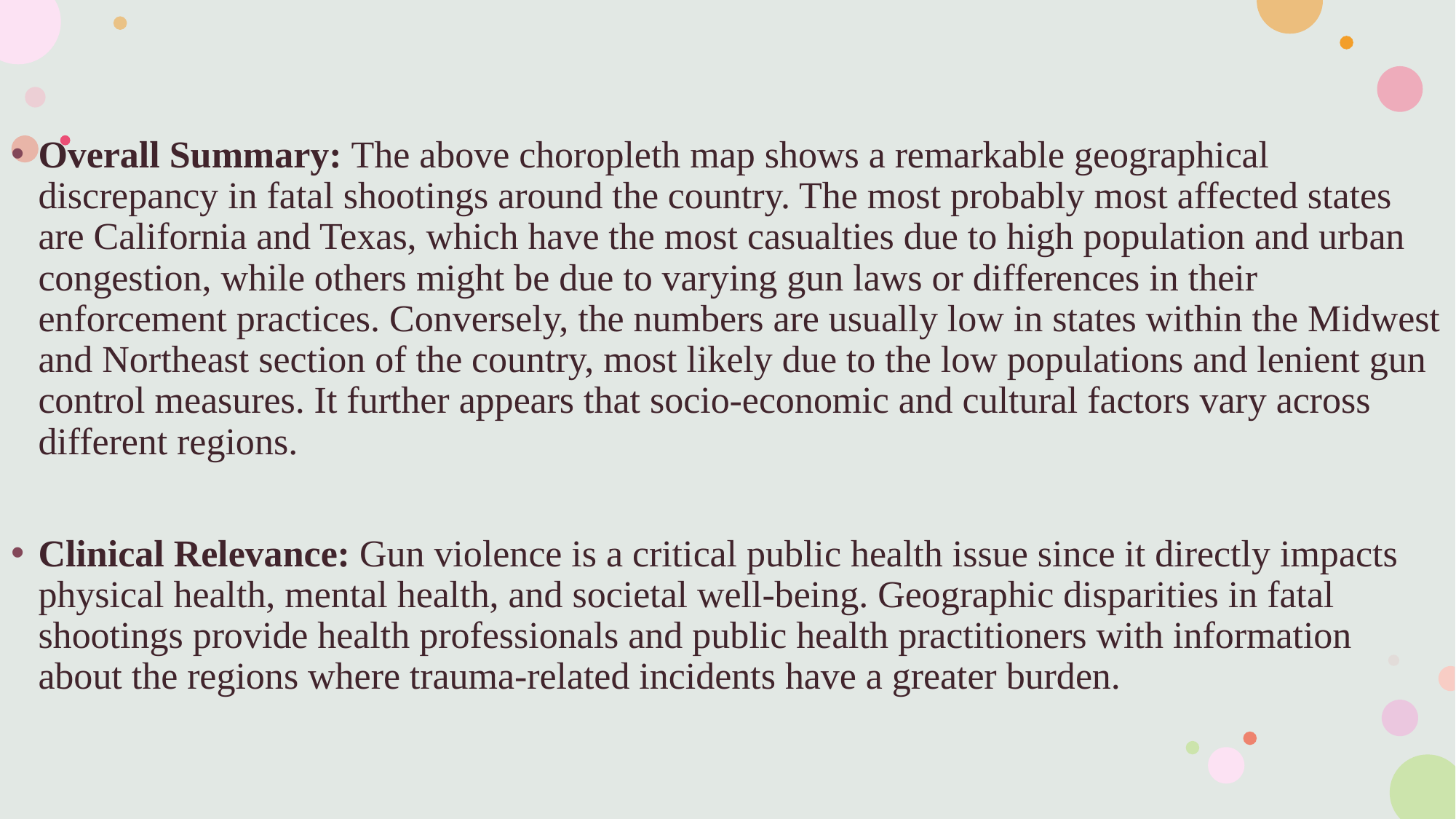

Overall Summary: The above choropleth map shows a remarkable geographical discrepancy in fatal shootings around the country. The most probably most affected states are California and Texas, which have the most casualties due to high population and urban congestion, while others might be due to varying gun laws or differences in their enforcement practices. Conversely, the numbers are usually low in states within the Midwest and Northeast section of the country, most likely due to the low populations and lenient gun control measures. It further appears that socio-economic and cultural factors vary across different regions.

Clinical Relevance: Gun violence is a critical public health issue since it directly impacts physical health, mental health, and societal well-being. Geographic disparities in fatal shootings provide health professionals and public health practitioners with information about the regions where trauma-related incidents have a greater burden.